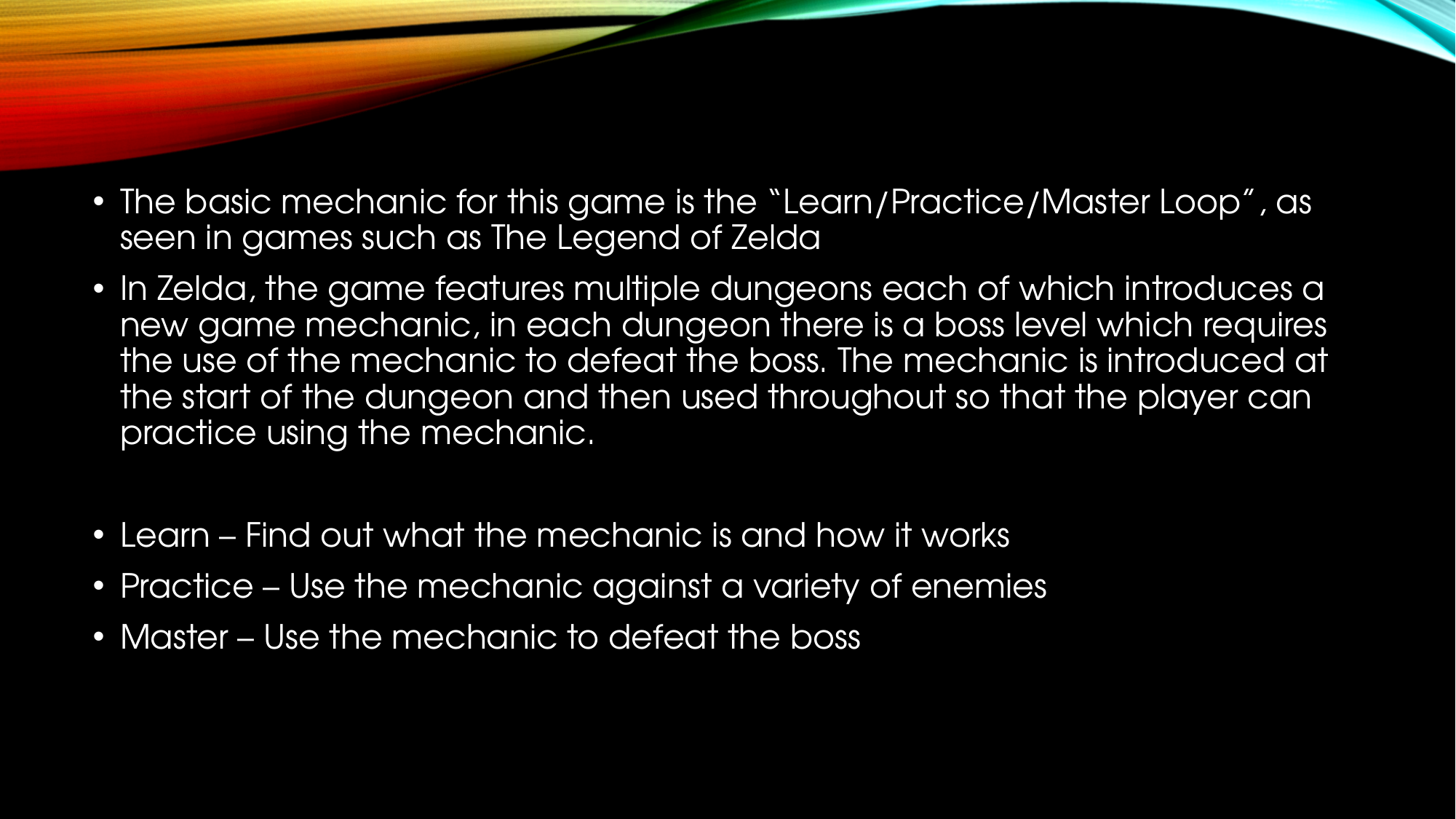

The basic mechanic for this game is the “Learn/Practice/Master Loop”, as seen in games such as The Legend of Zelda
In Zelda, the game features multiple dungeons each of which introduces a new game mechanic, in each dungeon there is a boss level which requires the use of the mechanic to defeat the boss. The mechanic is introduced at the start of the dungeon and then used throughout so that the player can practice using the mechanic.

Learn – Find out what the mechanic is and how it works
Practice – Use the mechanic against a variety of enemies
Master – Use the mechanic to defeat the boss